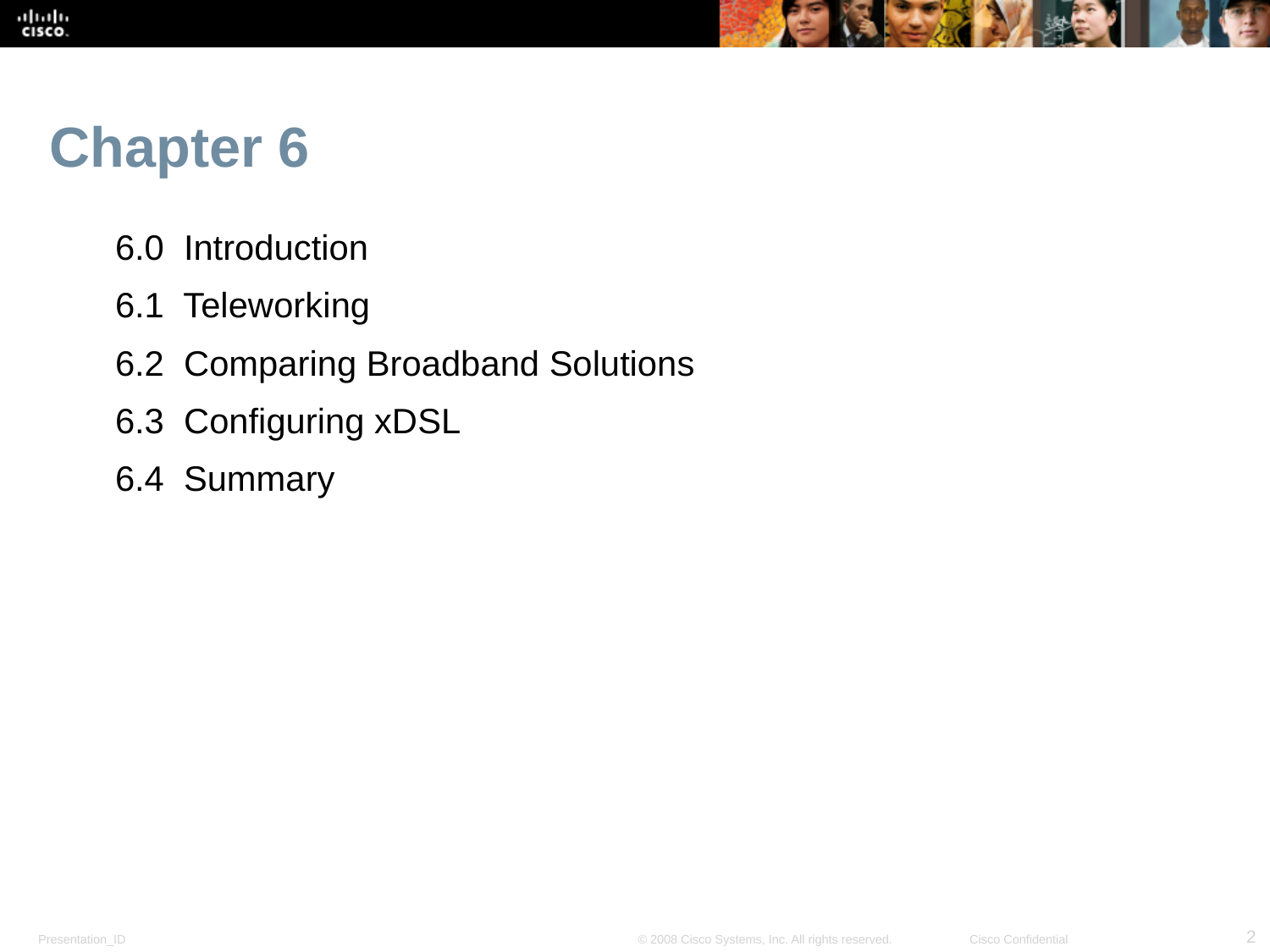

# Chapter 6
6.0  Introduction
6.1  Teleworking
6.2  Comparing Broadband Solutions
6.3  Configuring xDSL
6.4  Summary